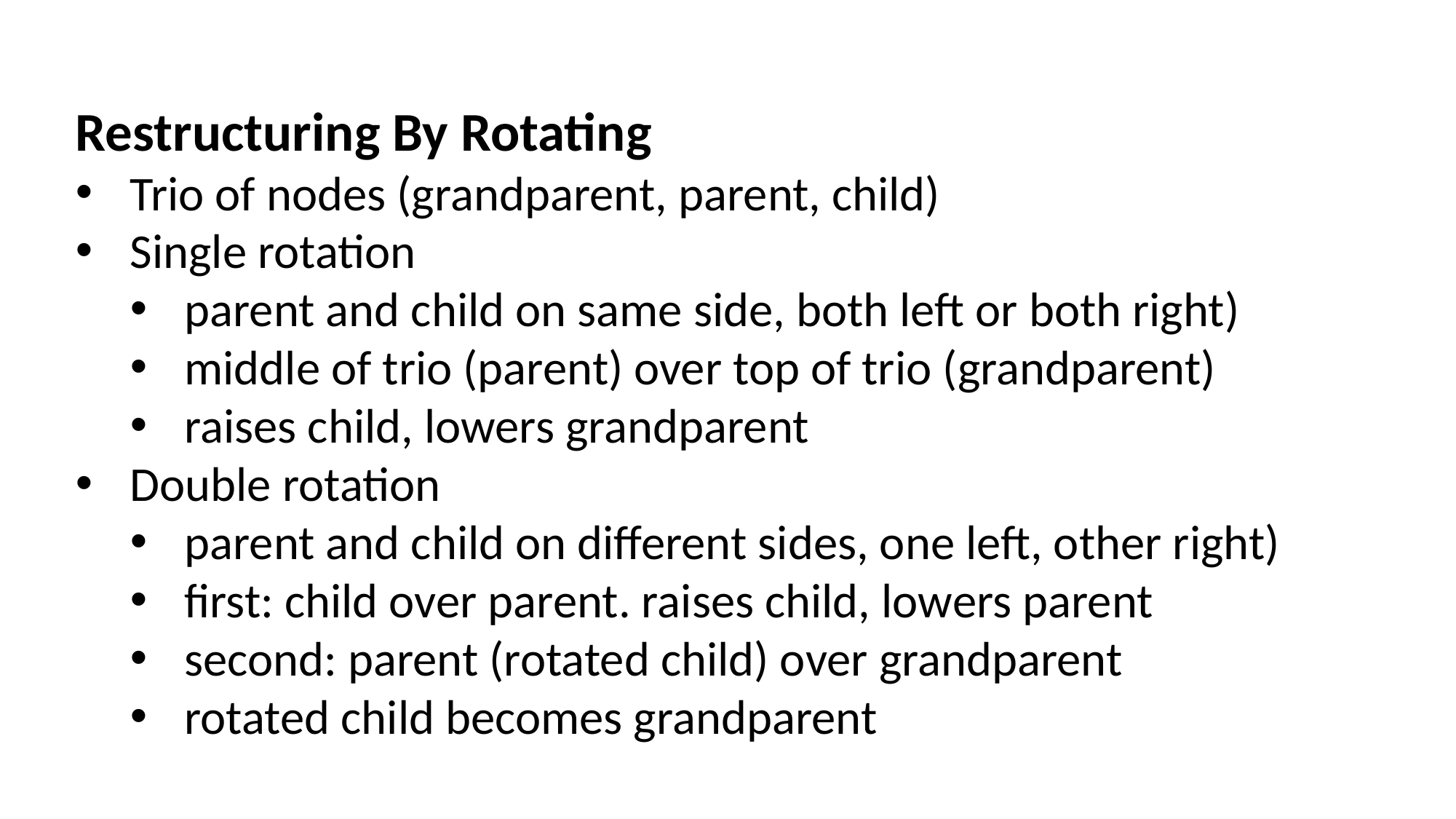

Restructuring By Rotating
Trio of nodes (grandparent, parent, child)
Single rotation
parent and child on same side, both left or both right)
middle of trio (parent) over top of trio (grandparent)
raises child, lowers grandparent
Double rotation
parent and child on different sides, one left, other right)
first: child over parent. raises child, lowers parent
second: parent (rotated child) over grandparent
rotated child becomes grandparent